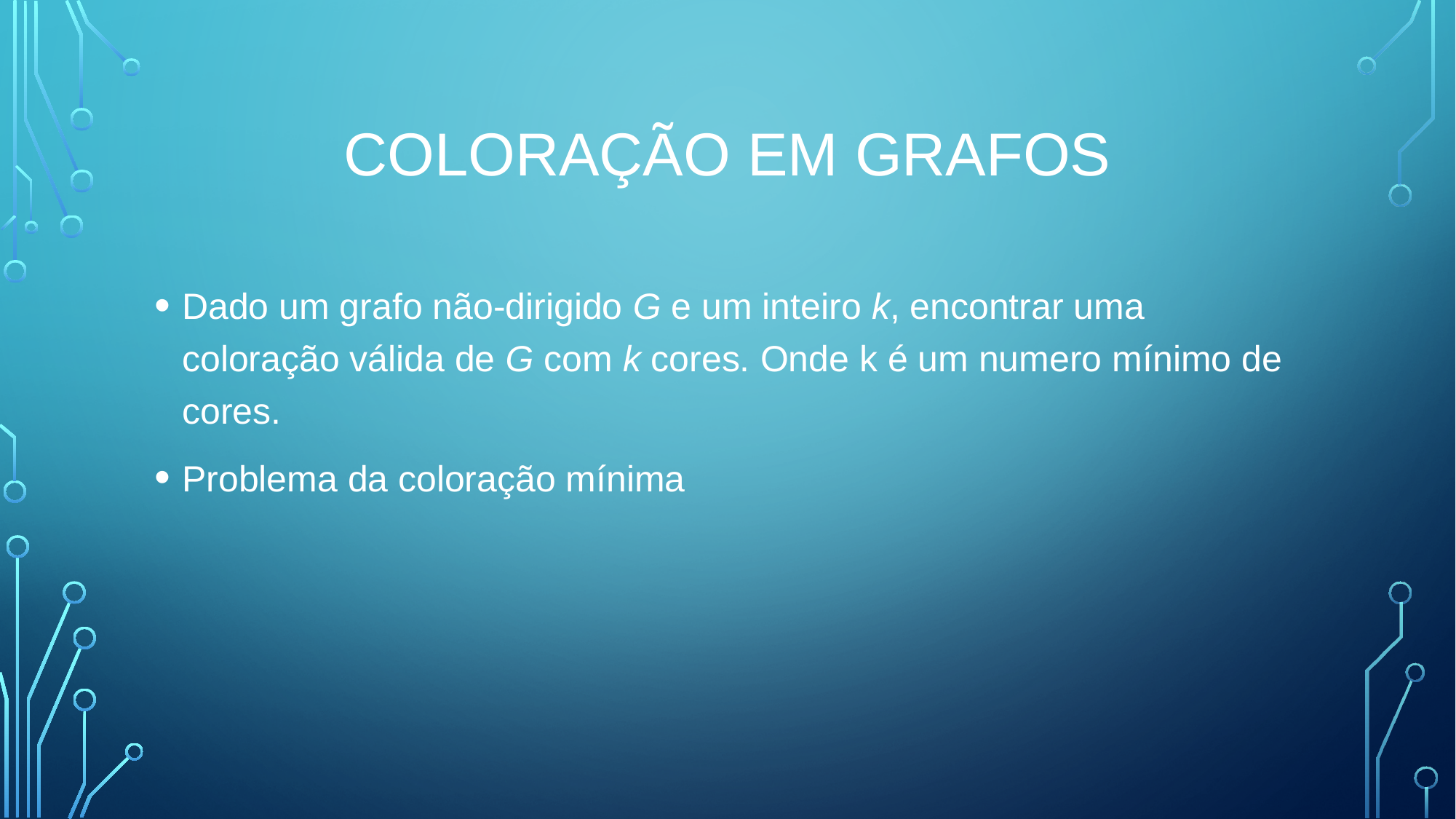

# Coloração em grafos
Dado um grafo não-dirigido G e um inteiro k, encontrar uma coloração válida de G com k cores. Onde k é um numero mínimo de cores.
Problema da coloração mínima